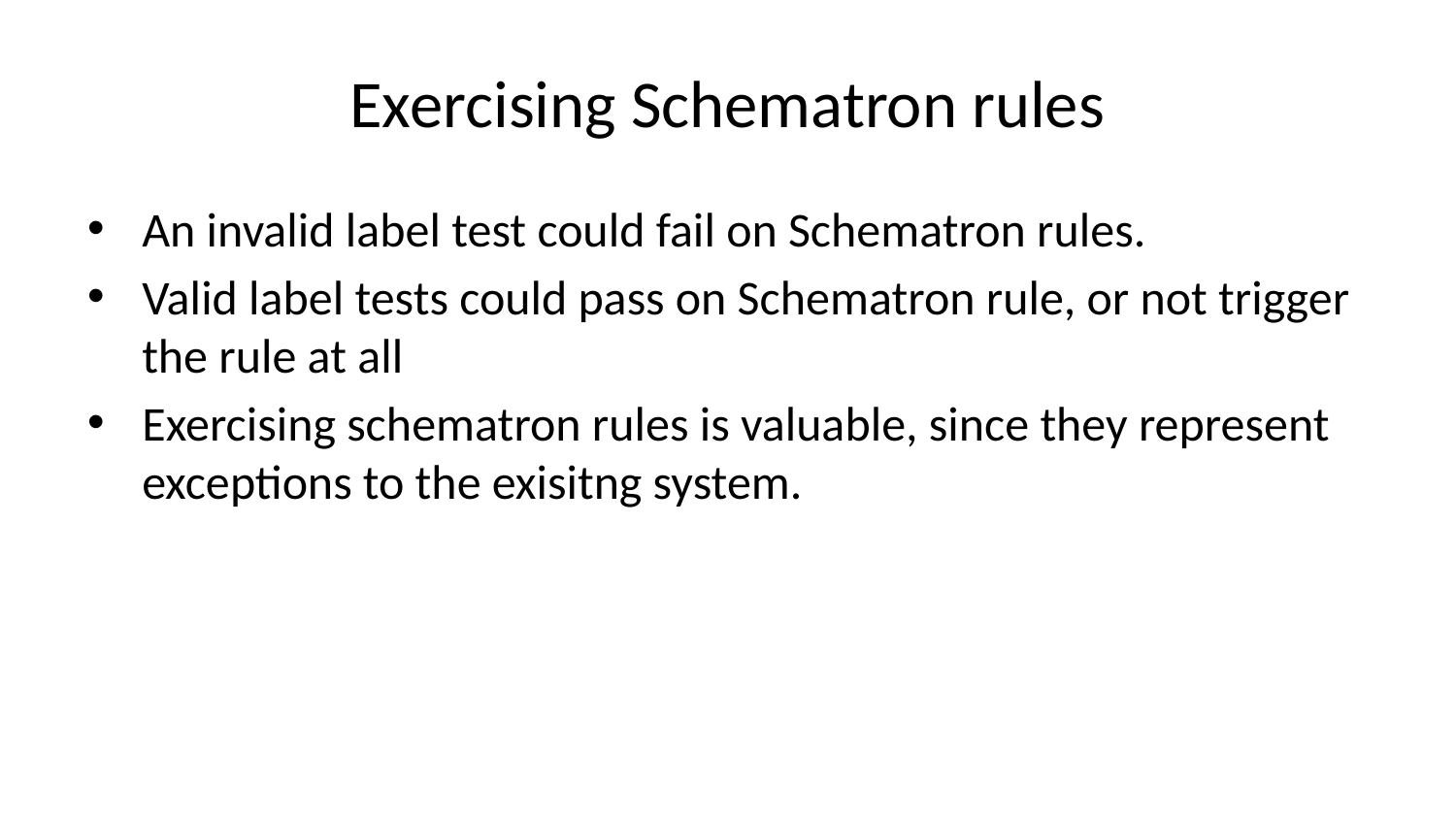

# Exercising Schematron rules
An invalid label test could fail on Schematron rules.
Valid label tests could pass on Schematron rule, or not trigger the rule at all
Exercising schematron rules is valuable, since they represent exceptions to the exisitng system.